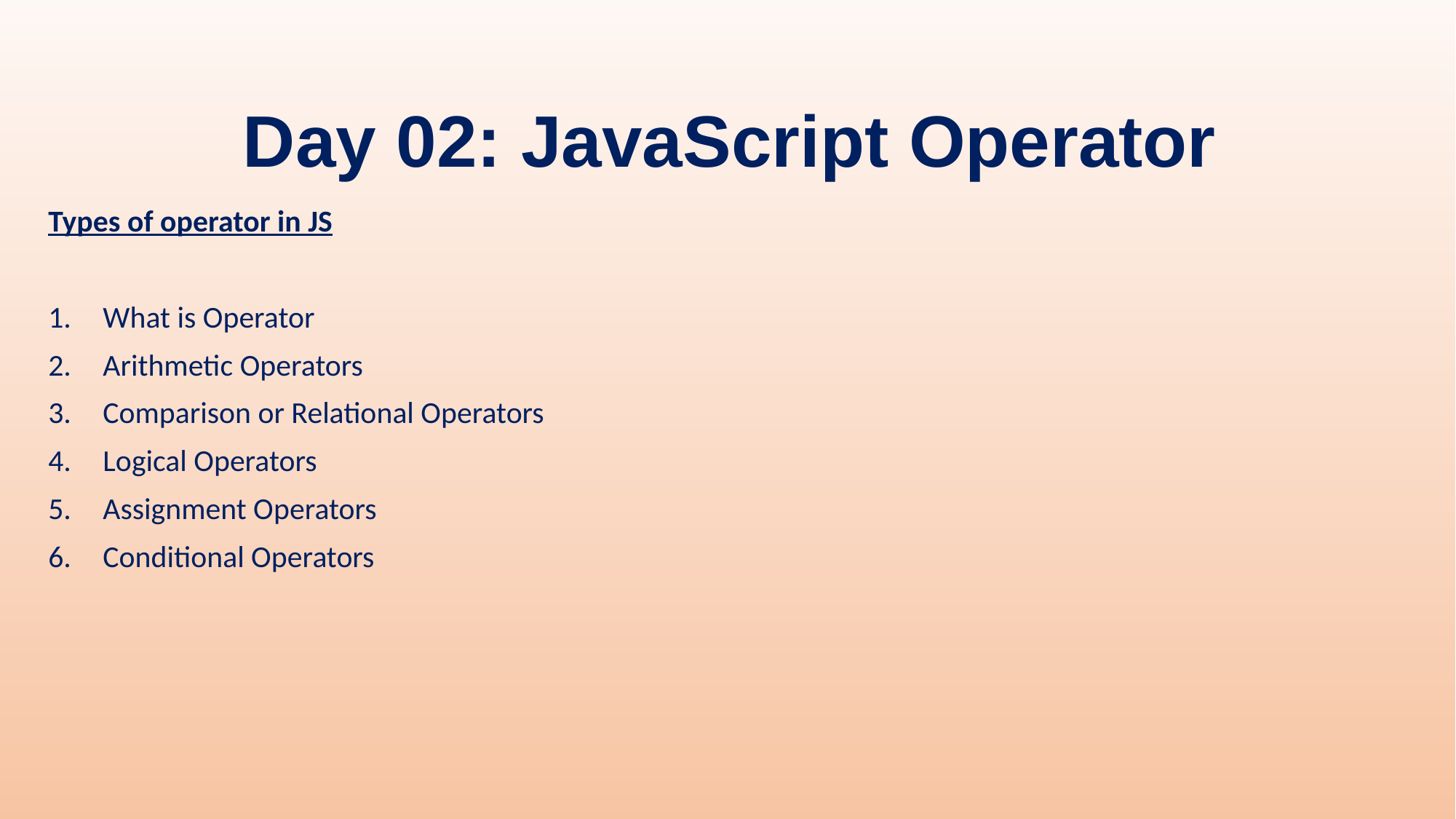

# Day 02: JavaScript Operator
Types of operator in JS

What is Operator
Arithmetic Operators
Comparison or Relational Operators
Logical Operators
Assignment Operators
Conditional Operators